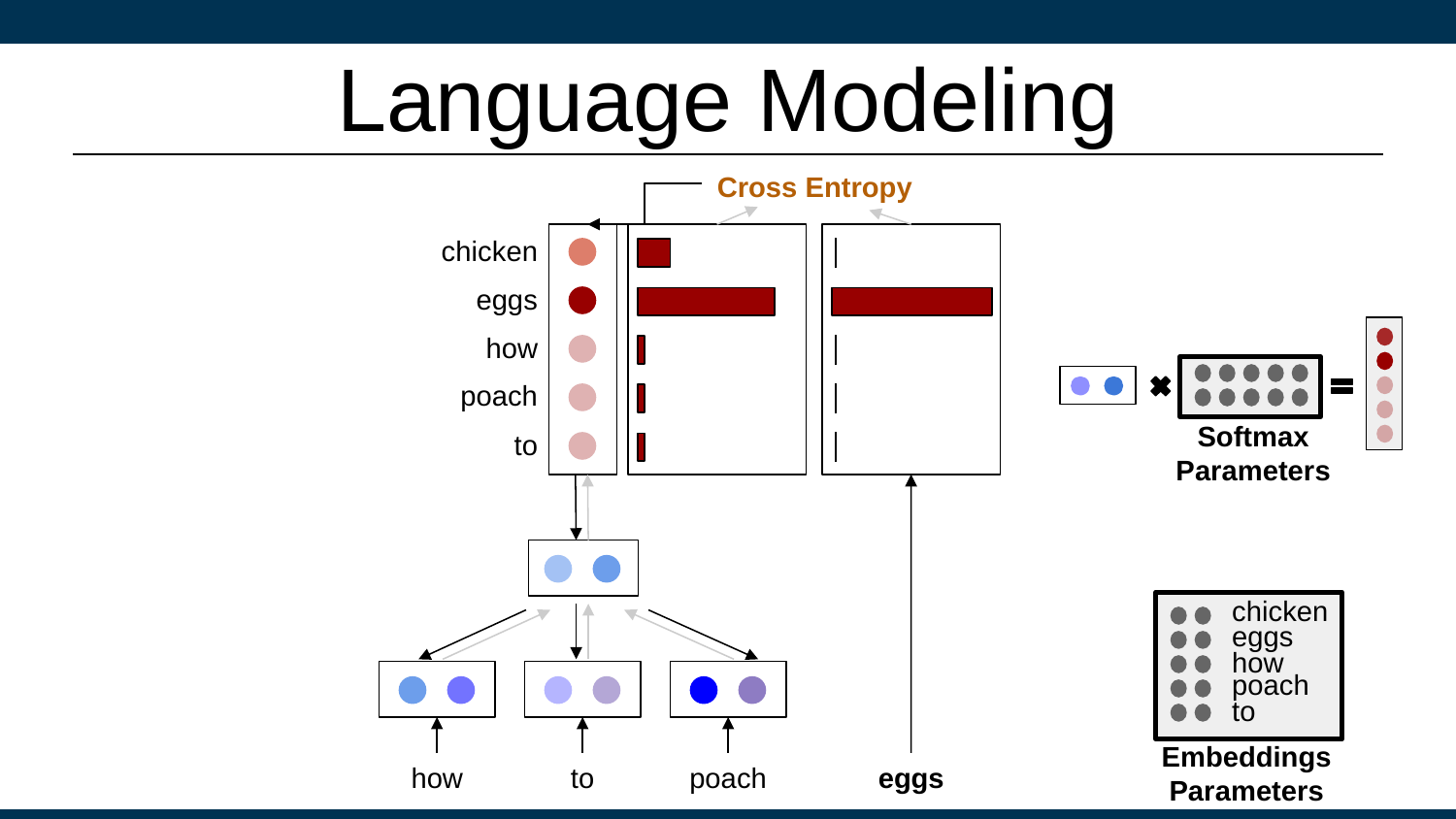

# Language Modeling
Cross Entropy
chicken

eggs
how
poach
to

Softmax Parameters

chicken

eggs

how

poach

to

Embeddings
Parameters

how
to
poach
eggs